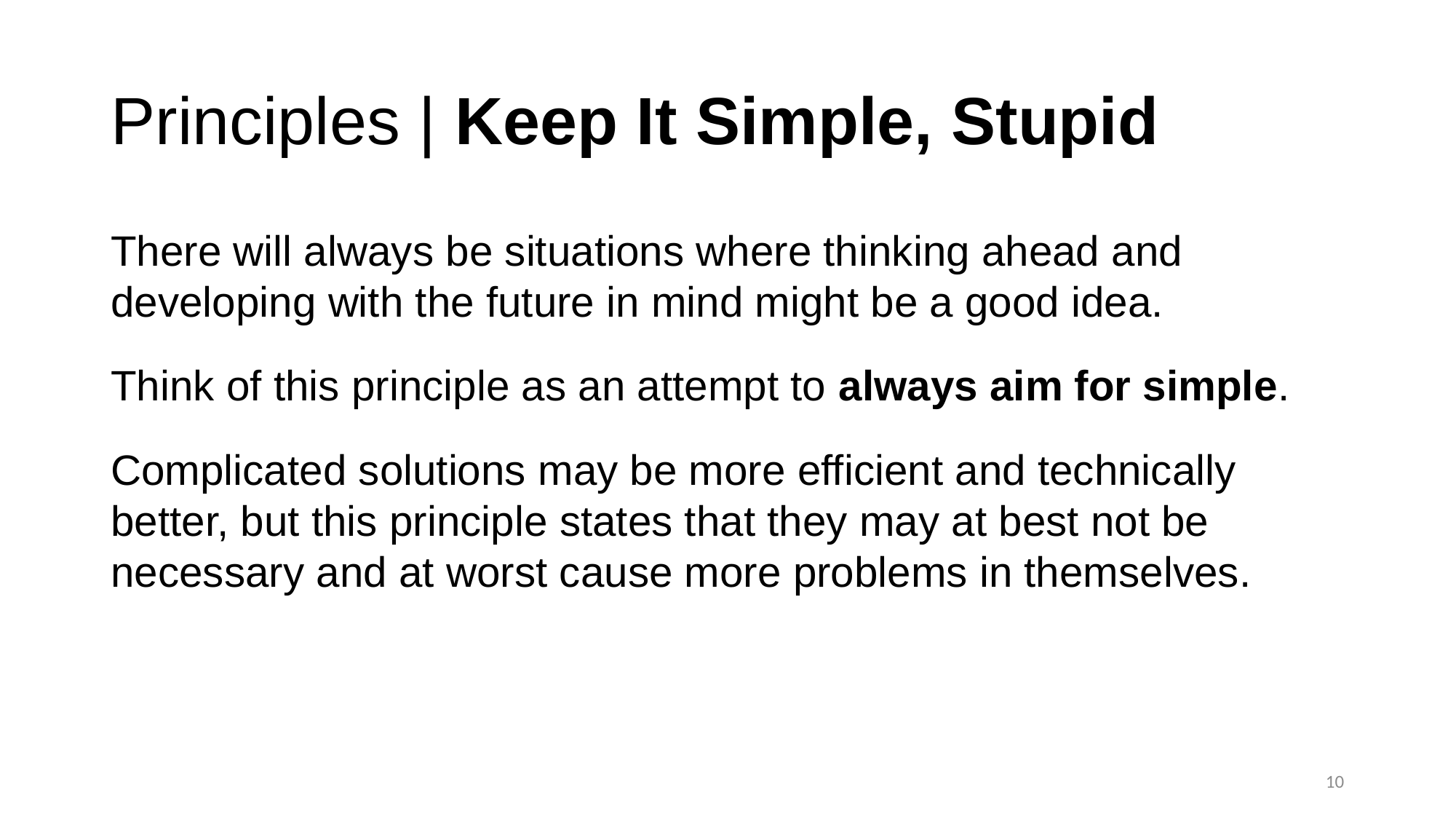

# Principles | Keep It Simple, Stupid
There will always be situations where thinking ahead and developing with the future in mind might be a good idea.
Think of this principle as an attempt to always aim for simple.
Complicated solutions may be more efficient and technically better, but this principle states that they may at best not be necessary and at worst cause more problems in themselves.

10